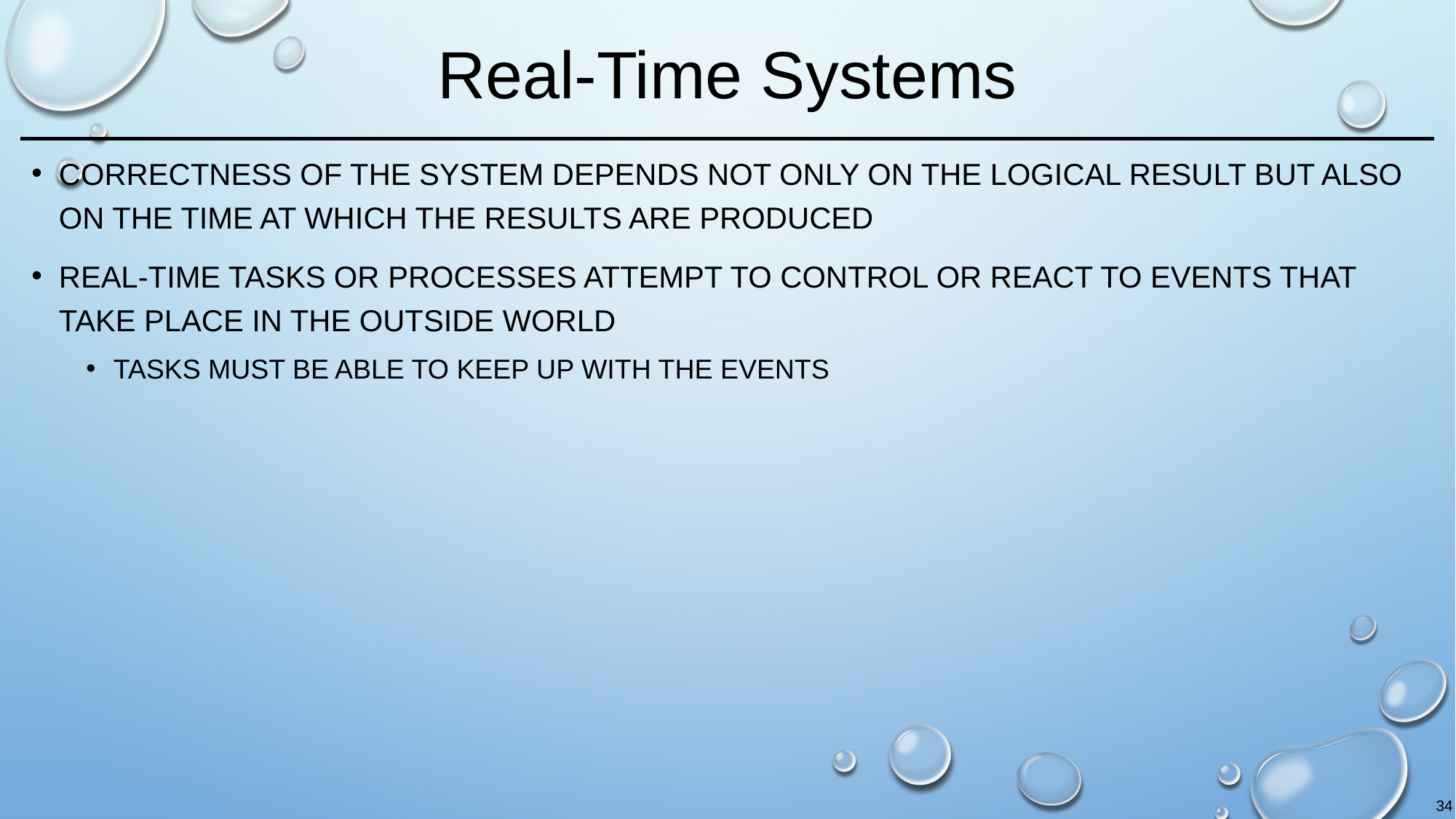

# Real-Time Systems
Correctness of the system depends not only on the logical result but also on the time at which the results are produced
Real-time tasks or processes attempt to control or react to events that take place in the outside world
tasks must be able to keep up with the events
34